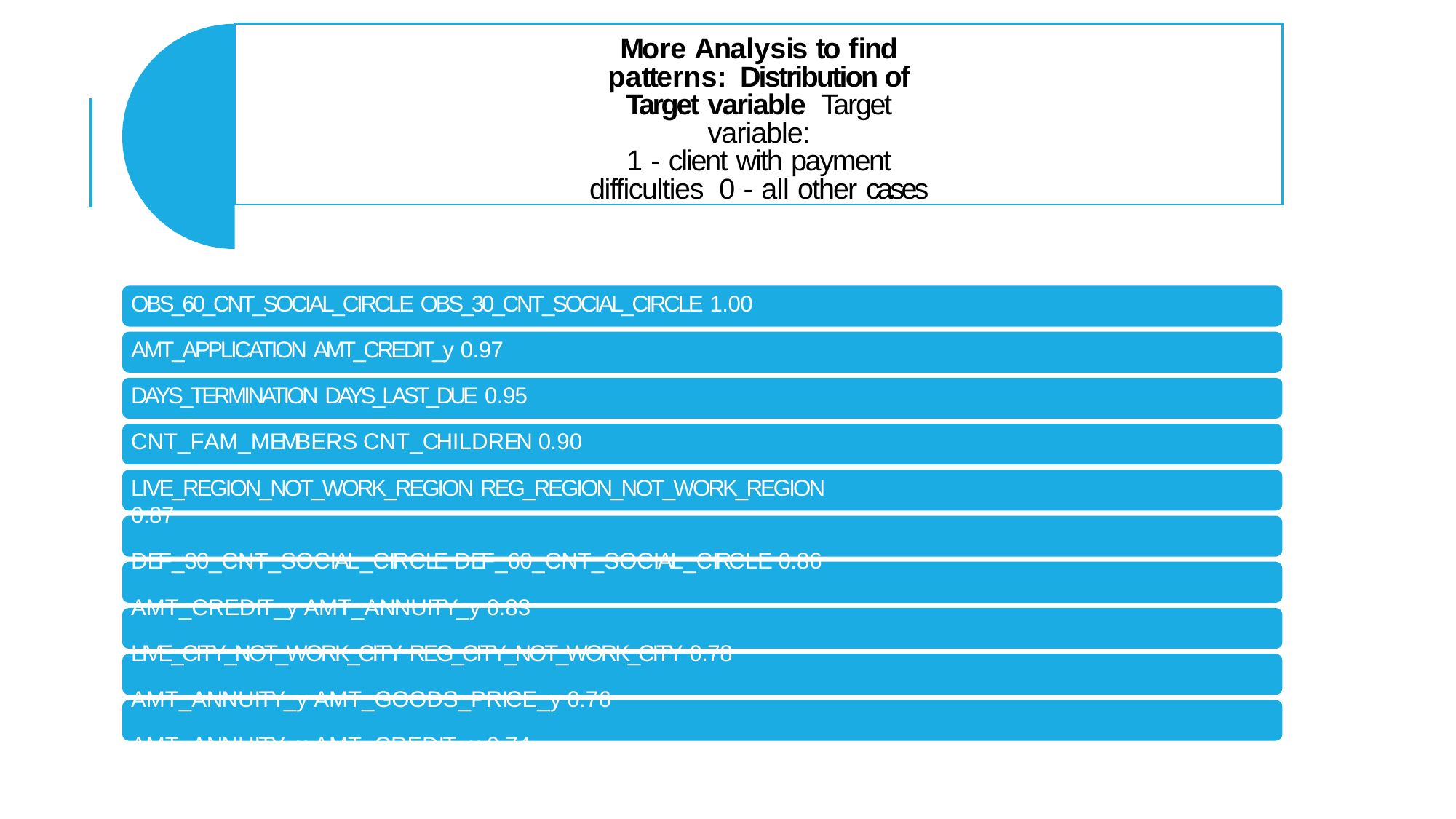

More Analysis to find patterns:  Distribution of Target variable  Target variable:
1 - client with payment difficulties  0 - all other cases

OBS_60_CNT_SOCIAL_CIRCLE OBS_30_CNT_SOCIAL_CIRCLE 1.00
AMT_APPLICATION AMT_CREDIT_y 0.97
DAYS_TERMINATION DAYS_LAST_DUE 0.95
CNT_FAM_MEMBERS CNT_CHILDREN 0.90
LIVE_REGION_NOT_WORK_REGION REG_REGION_NOT_WORK_REGION 0.87
DEF_30_CNT_SOCIAL_CIRCLE DEF_60_CNT_SOCIAL_CIRCLE 0.86
AMT_CREDIT_y AMT_ANNUITY_y 0.83
LIVE_CITY_NOT_WORK_CITY REG_CITY_NOT_WORK_CITY 0.78
AMT_ANNUITY_y AMT_GOODS_PRICE_y 0.76
AMT_ANNUITY_x AMT_CREDIT_x 0.74